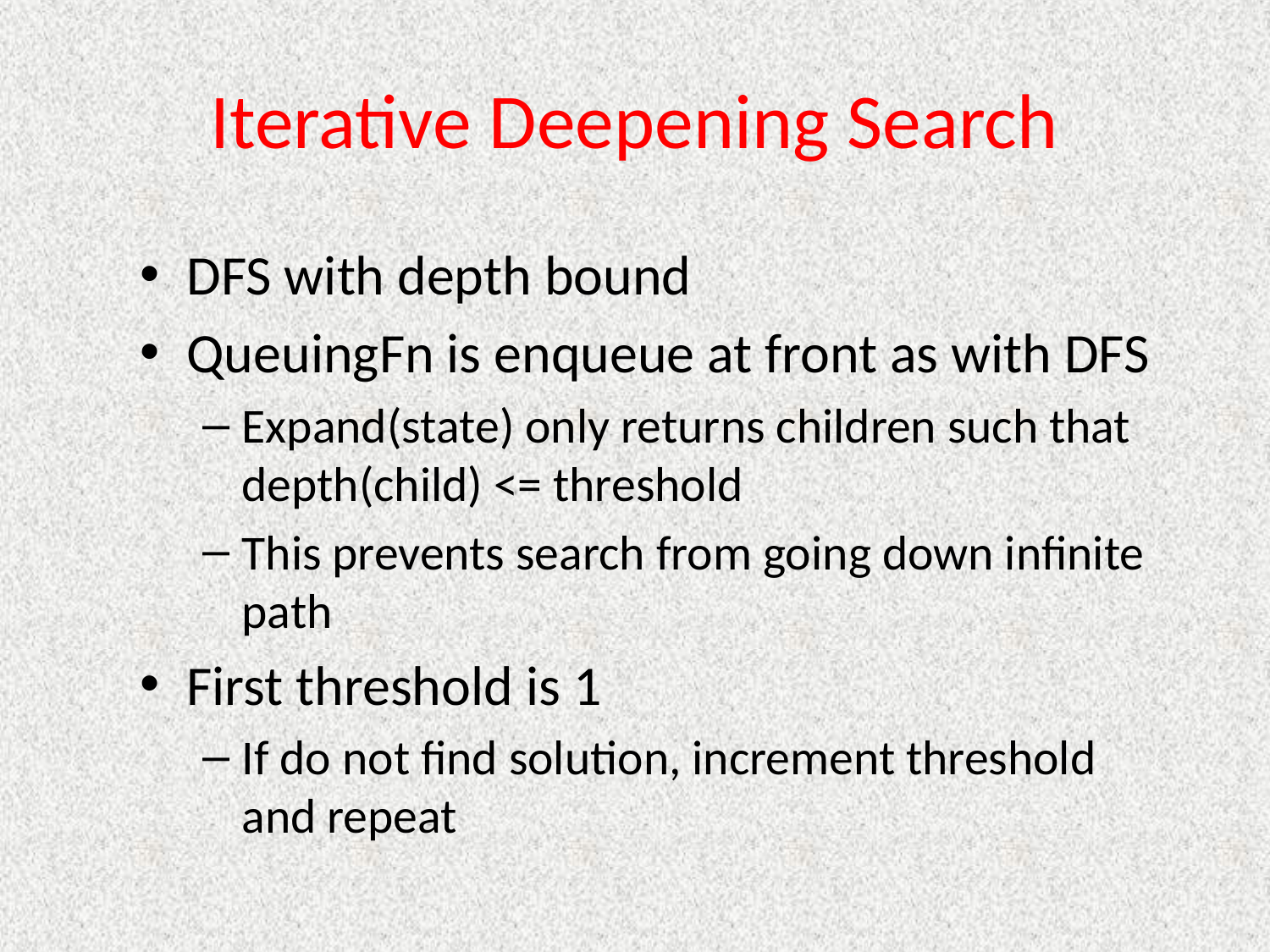

# Iterative Deepening Search
DFS with depth bound
QueuingFn is enqueue at front as with DFS
Expand(state) only returns children such that depth(child) <= threshold
This prevents search from going down infinite path
First threshold is 1
If do not find solution, increment threshold and repeat